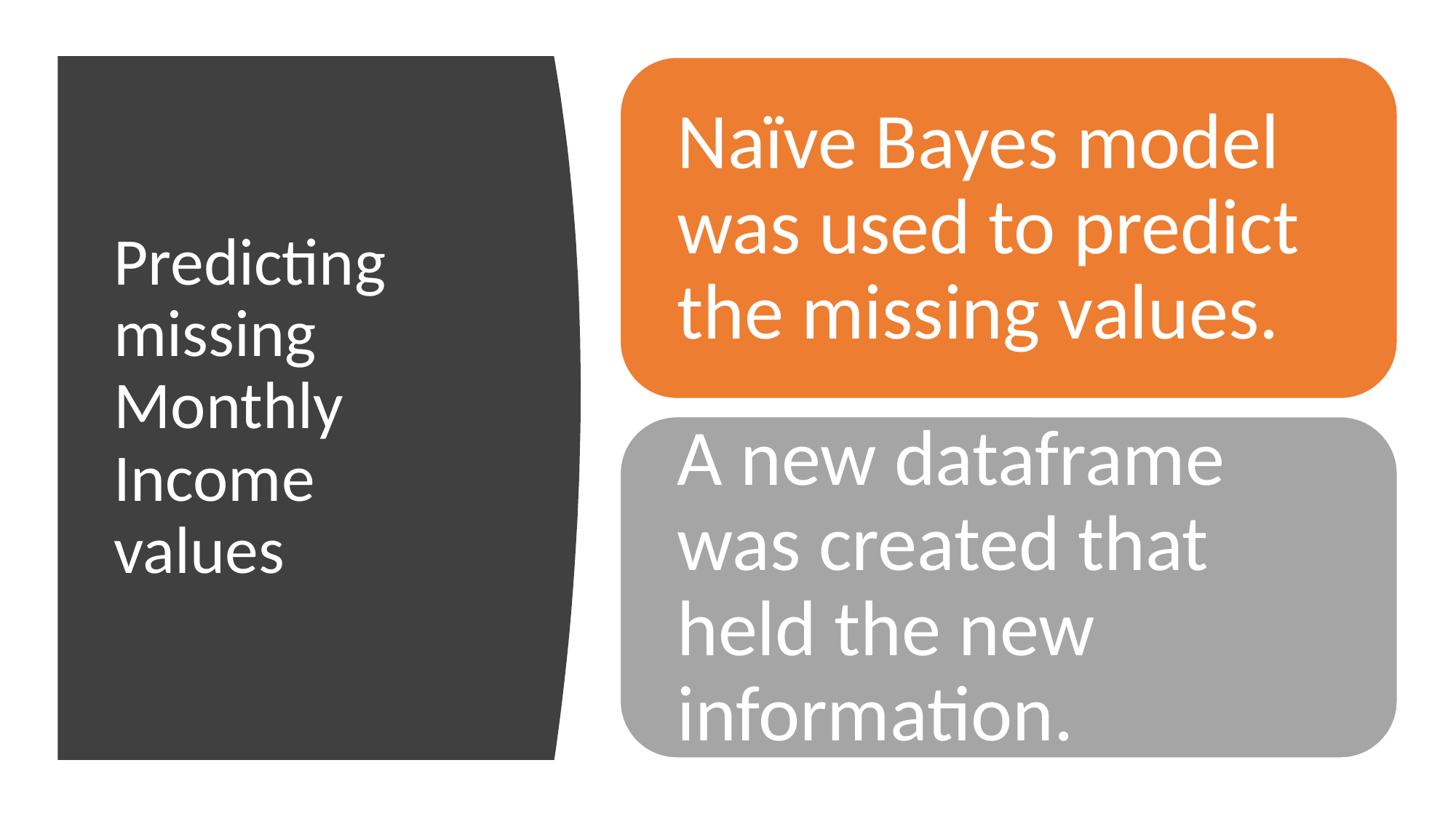

Naïve Bayes model was used to predict the missing values.
A new dataframe was created that held the new information.

# Predicting missing Monthly Income values